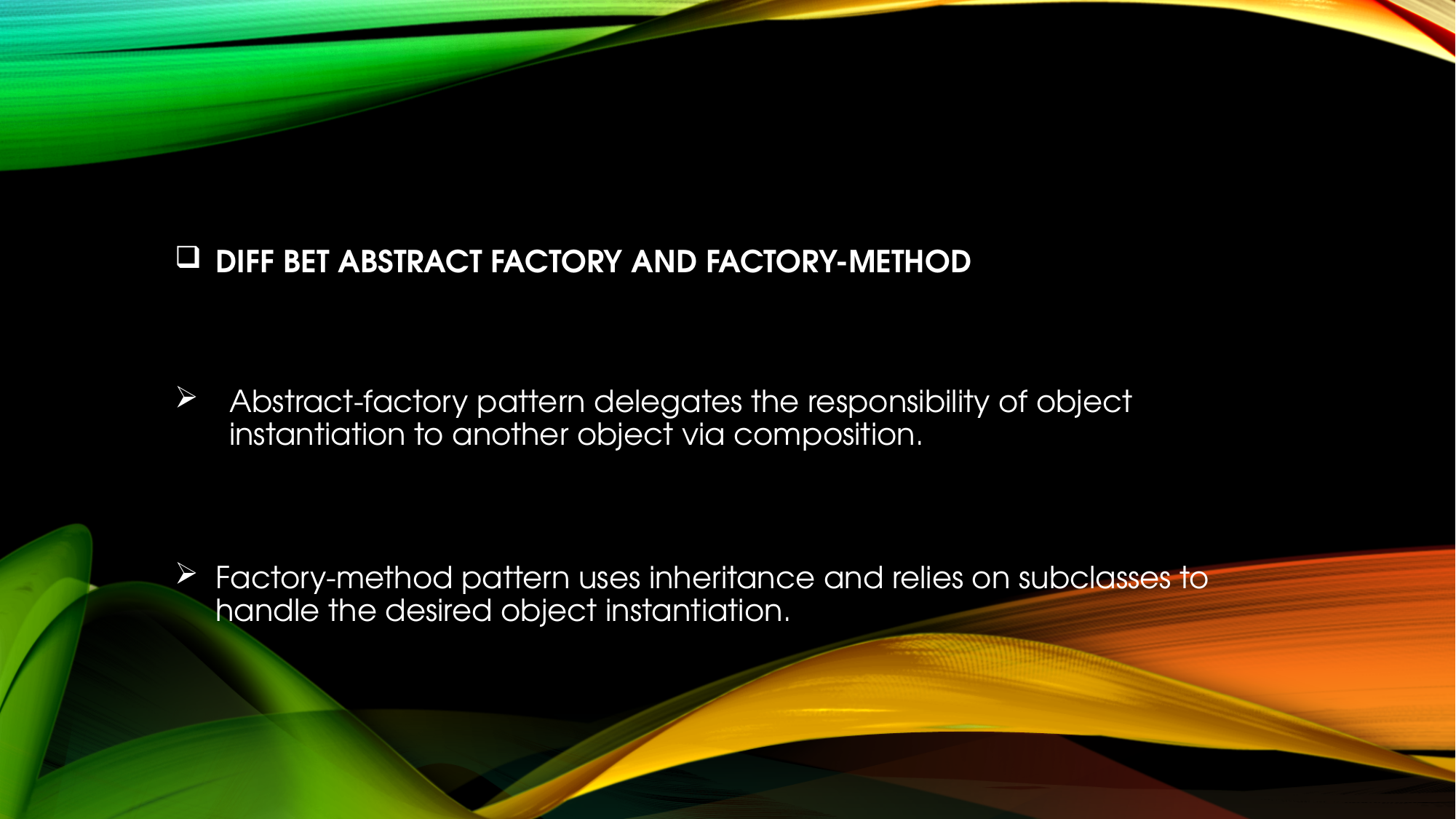

# Diff bet Abstract Factory and factory-method
Abstract-factory pattern delegates the responsibility of object instantiation to another object via composition.

Factory-method pattern uses inheritance and relies on subclasses to handle the desired object instantiation.